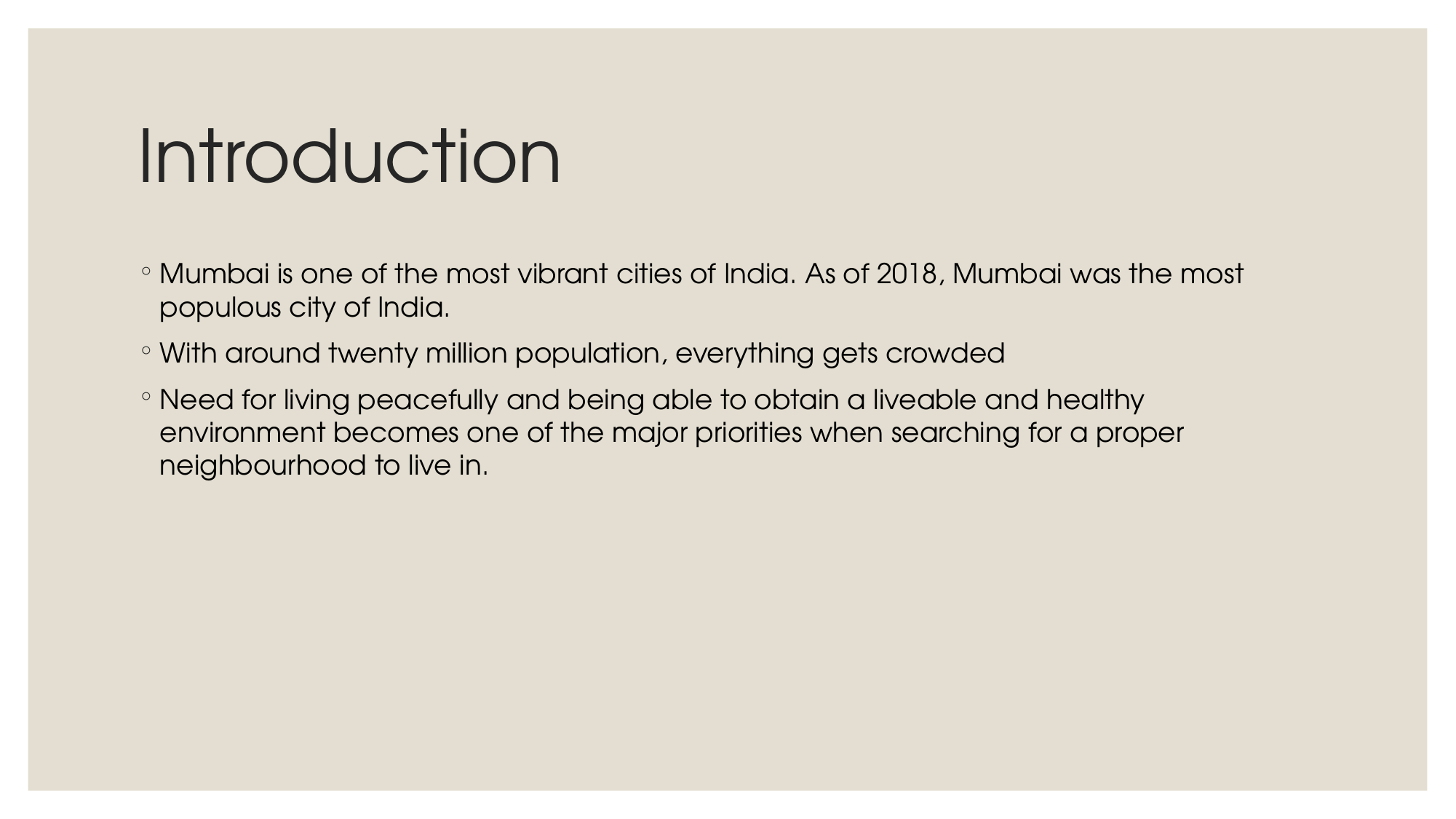

# Introduction
Mumbai is one of the most vibrant cities of India. As of 2018, Mumbai was the most populous city of India.
With around twenty million population, everything gets crowded
Need for living peacefully and being able to obtain a liveable and healthy environment becomes one of the major priorities when searching for a proper neighbourhood to live in.